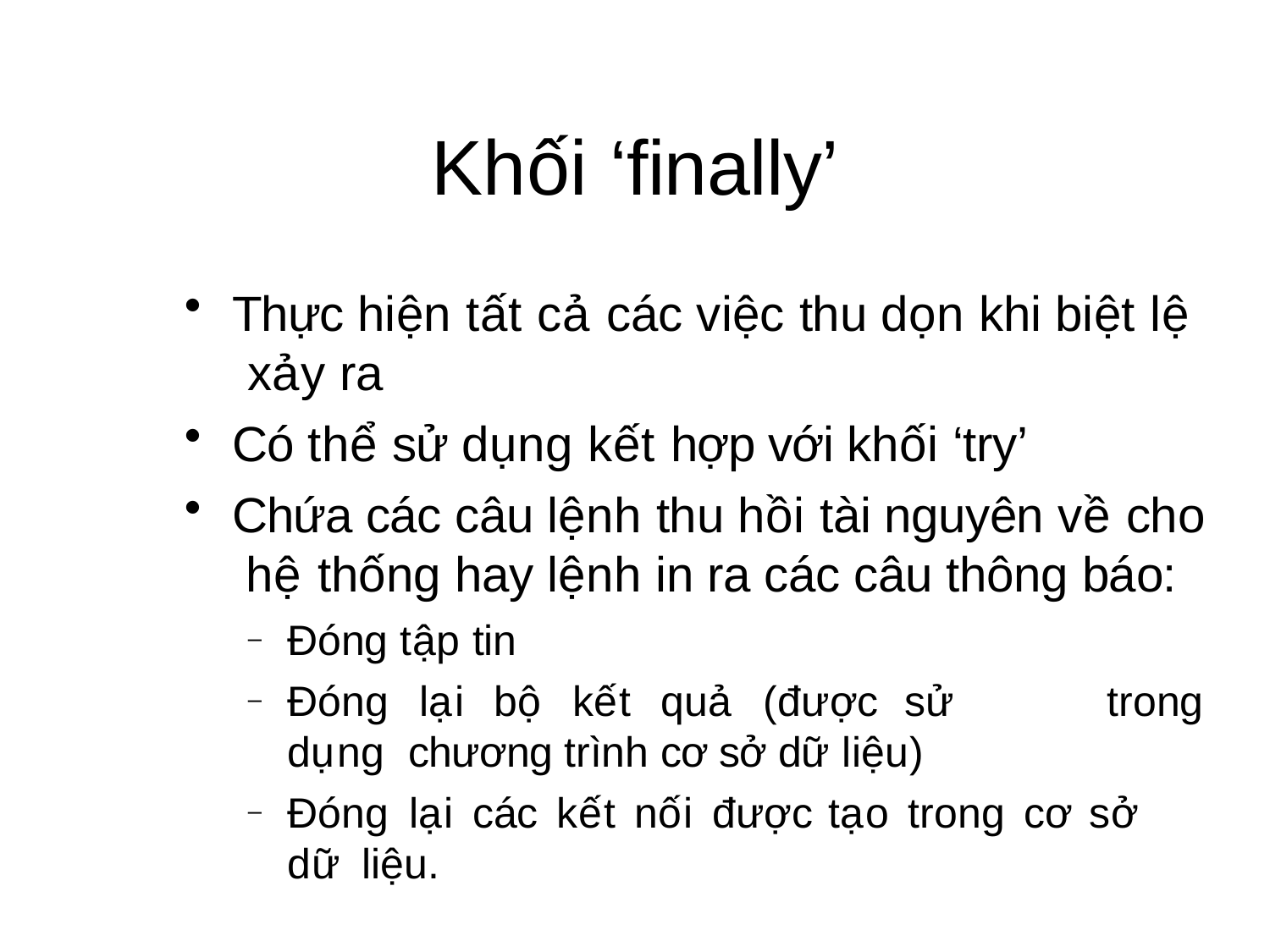

# Khối ‘finally’
Thực hiện tất cả các việc thu dọn khi biệt lệ  xảy ra
Có thể sử dụng kết hợp với khối ‘try’
Chứa các câu lệnh thu hồi tài nguyên về cho  hệ thống hay lệnh in ra các câu thông báo:
Đóng tập tin
–
Đóng	lại	bộ	kết	quả	(được	sử	dụng  chương trình cơ sở dữ liệu)
trong
–
Đóng	lại	các	kết	nối	được	tạo	trong	cơ	sở	dữ  liệu.
–